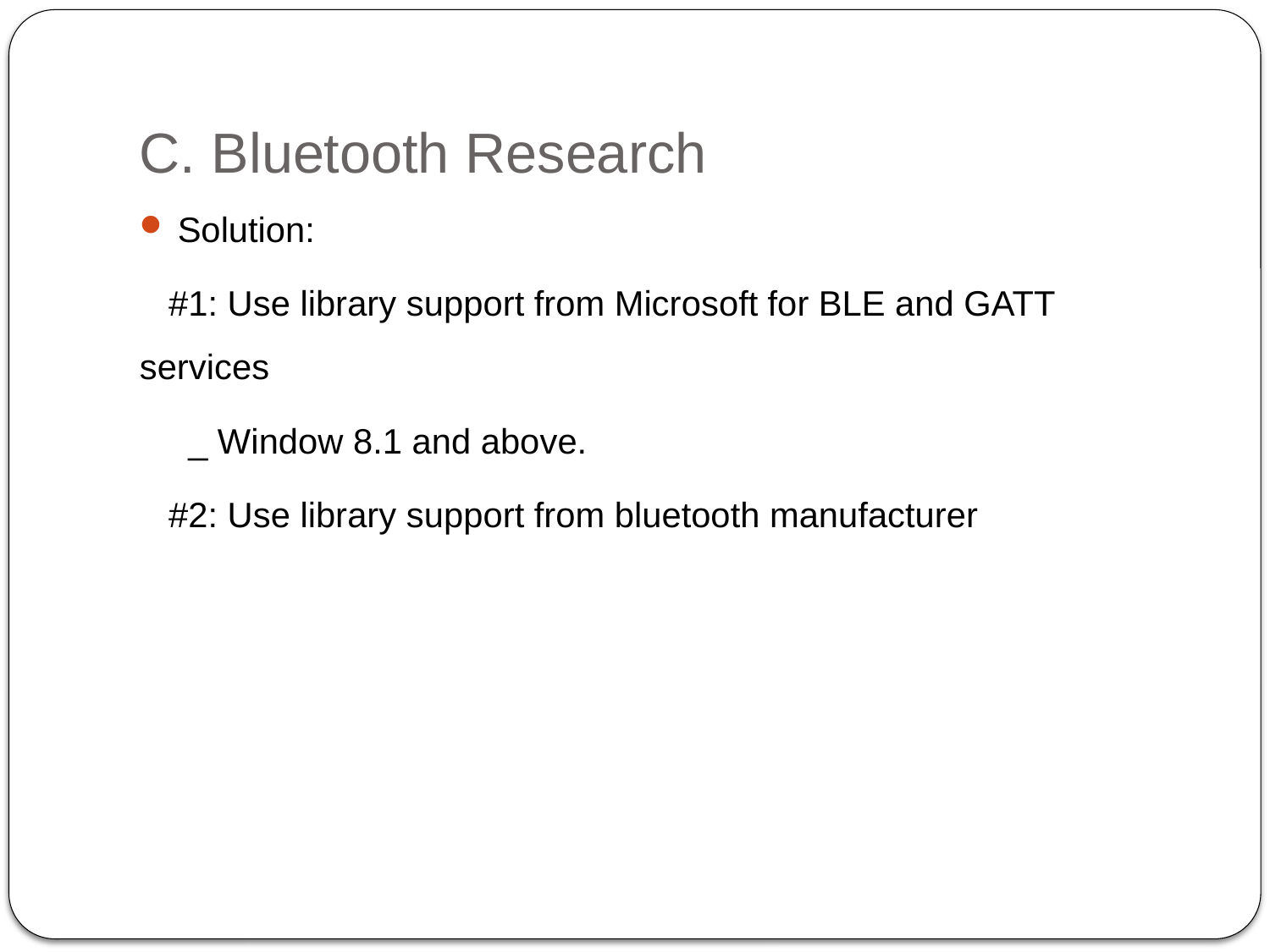

# C. Bluetooth Research
Solution:
   #1: Use library support from Microsoft for BLE and GATT services
     _ Window 8.1 and above.
   #2: Use library support from bluetooth manufacturer